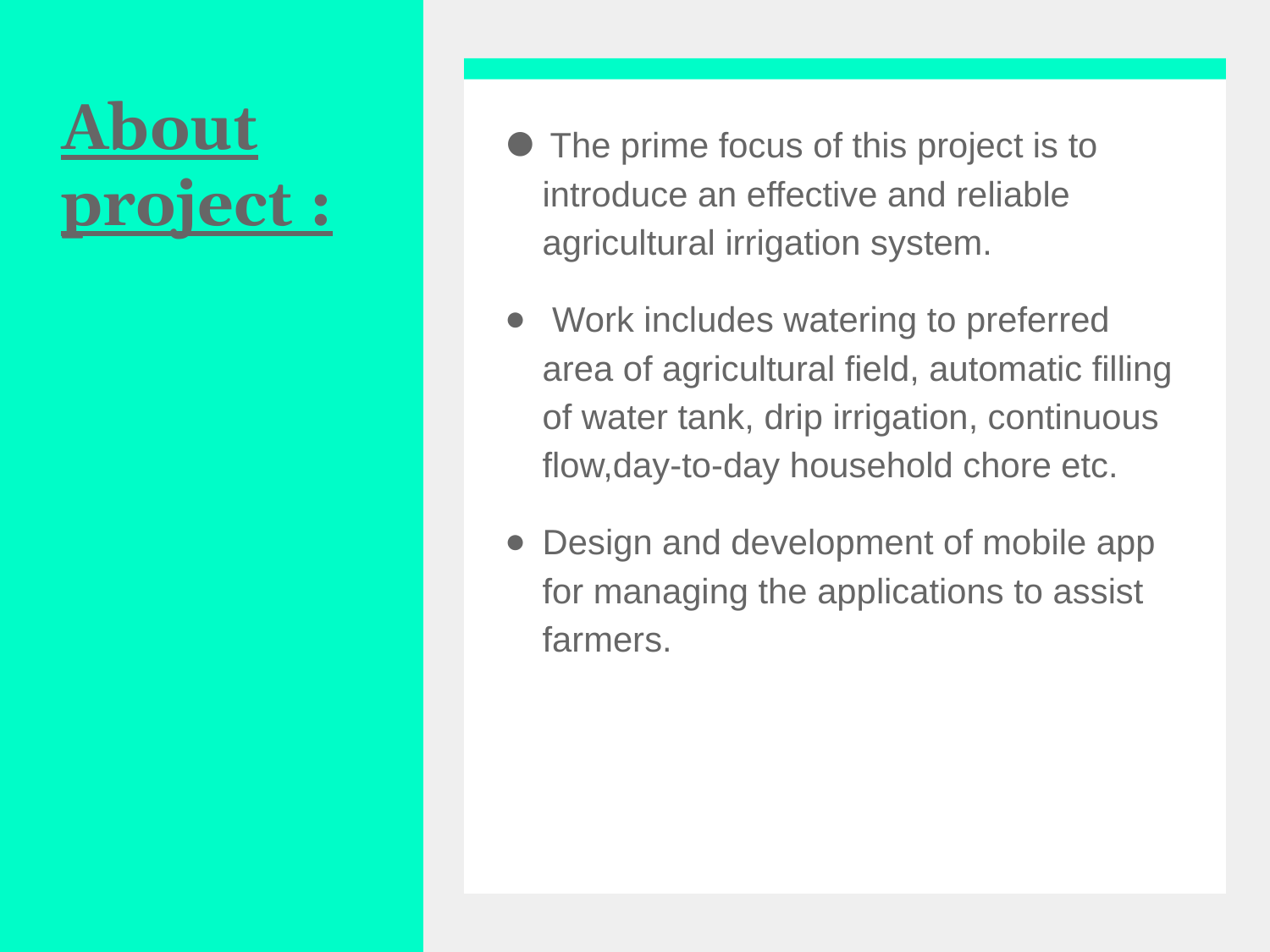

# About project :

 The prime focus of this project is to introduce an effective and reliable agricultural irrigation system.
 Work includes watering to preferred area of agricultural field, automatic filling of water tank, drip irrigation, continuous flow,day-to-day household chore etc.
Design and development of mobile app for managing the applications to assist farmers.